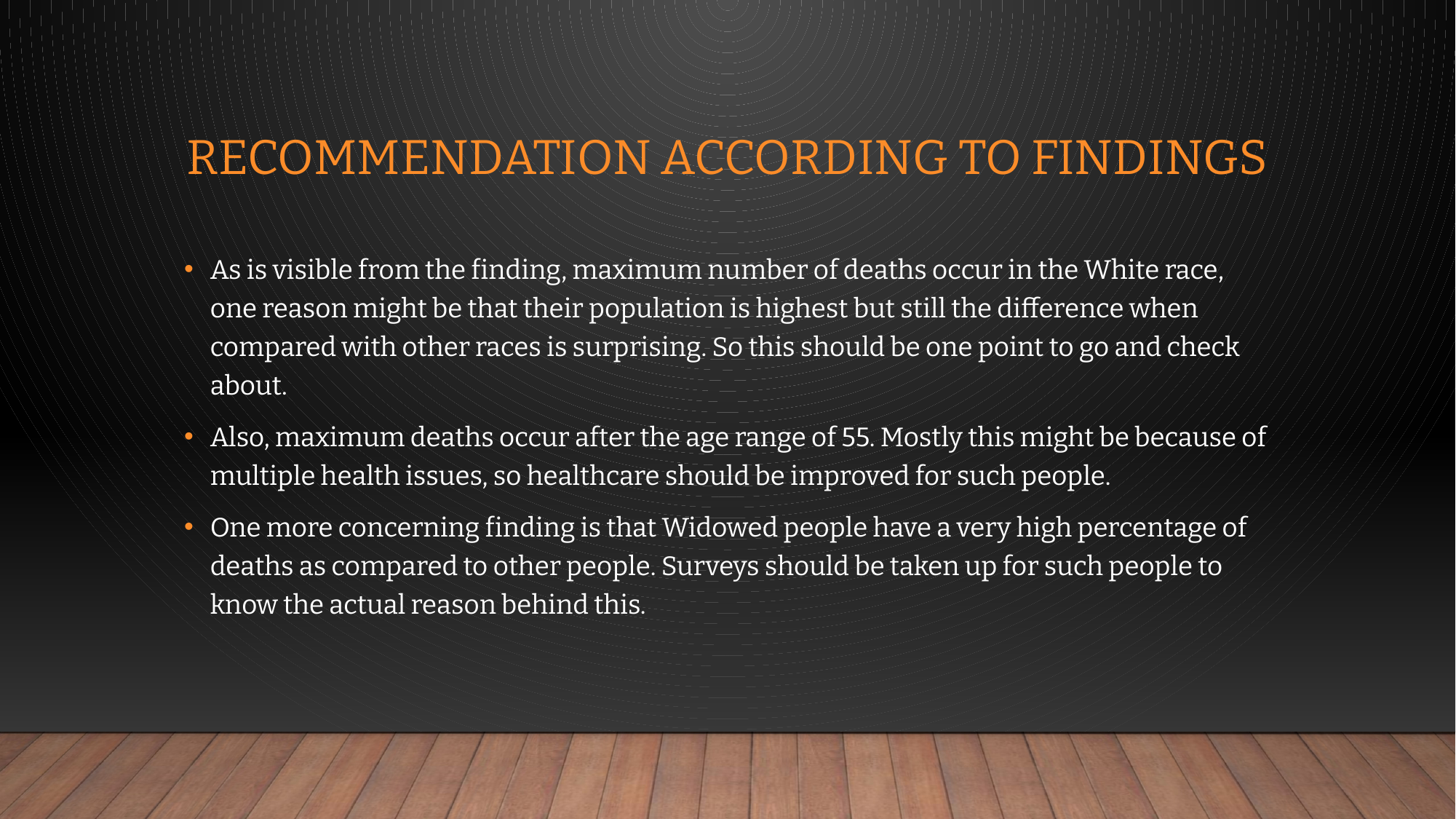

# Recommendation According to Findings
As is visible from the finding, maximum number of deaths occur in the White race, one reason might be that their population is highest but still the difference when compared with other races is surprising. So this should be one point to go and check about.
Also, maximum deaths occur after the age range of 55. Mostly this might be because of multiple health issues, so healthcare should be improved for such people.
One more concerning finding is that Widowed people have a very high percentage of deaths as compared to other people. Surveys should be taken up for such people to know the actual reason behind this.